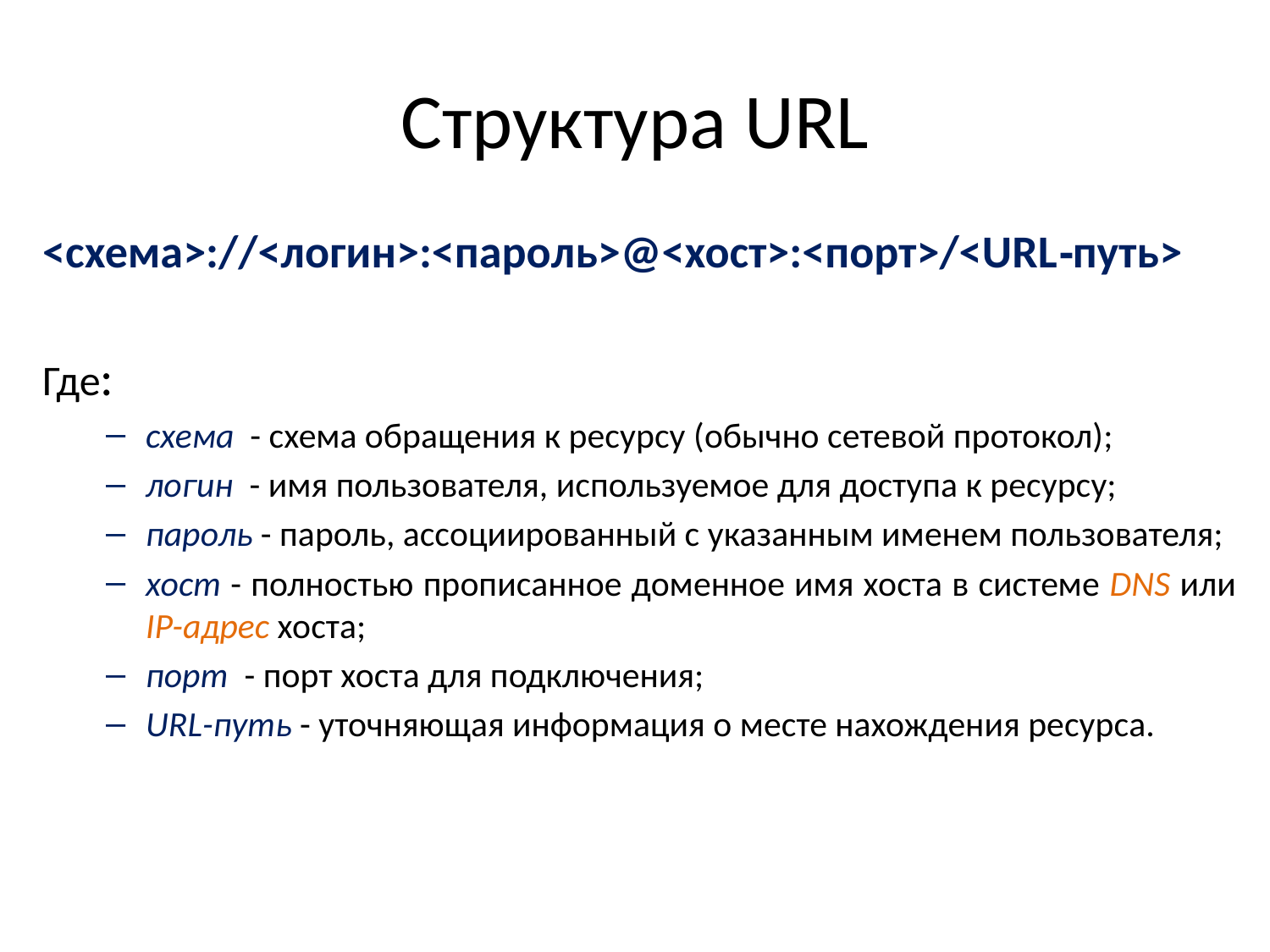

# Структура URL
<схема>://<логин>:<пароль>@<хост>:<порт>/<URL‐путь>

Где:
схема  - схема обращения к ресурсу (обычно сетевой протокол);
логин  - имя пользователя, используемое для доступа к ресурсу;
пароль - пароль, ассоциированный с указанным именем пользователя;
хост - полностью прописанное доменное имя хоста в системе DNS или IP-адрес хоста;
порт  - порт хоста для подключения;
URL-путь - уточняющая информация о месте нахождения ресурса.